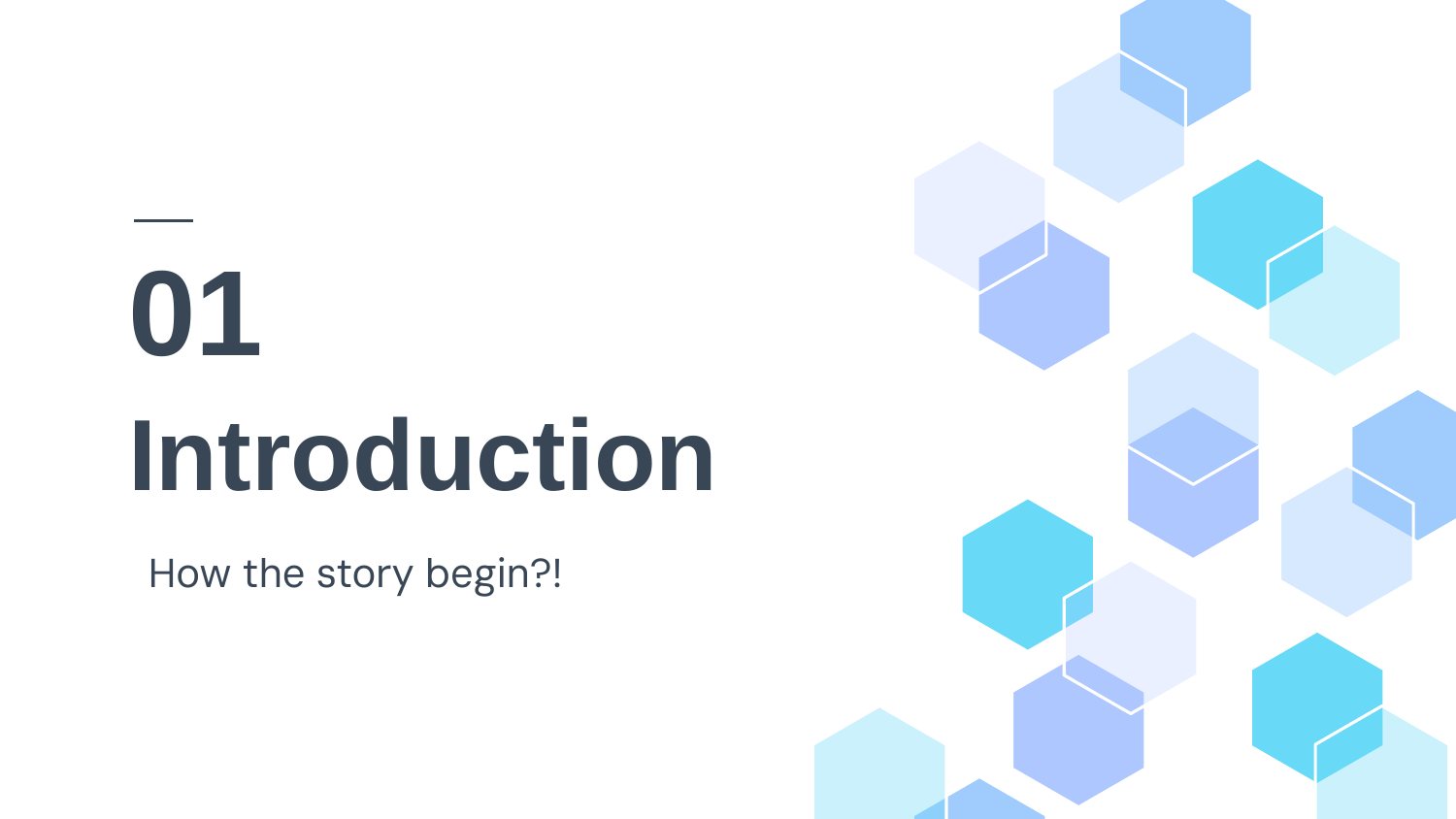

01
# Introduction
How the story begin?!